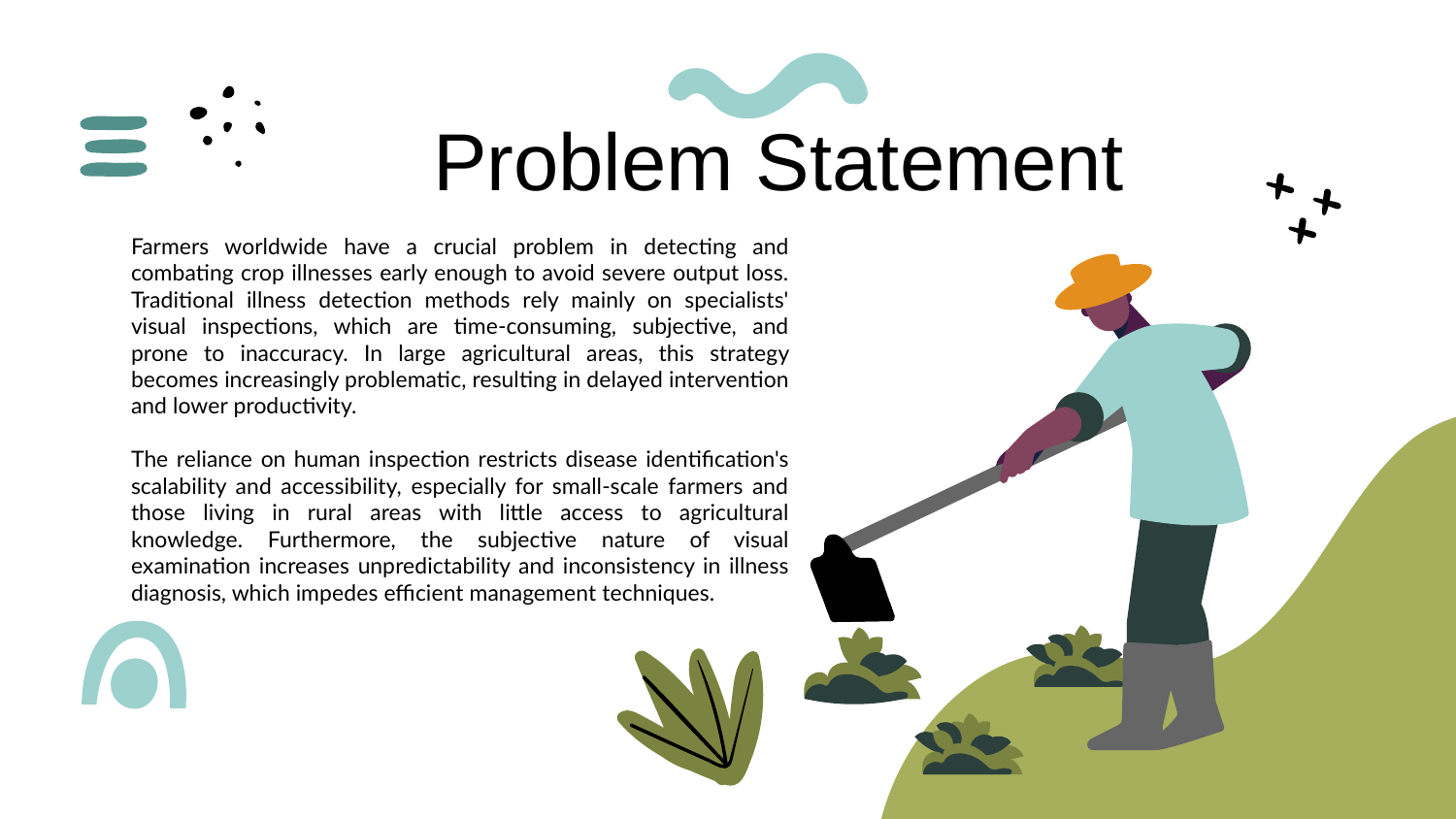

# Problem Statement
Farmers worldwide have a crucial problem in detecting and combating crop illnesses early enough to avoid severe output loss. Traditional illness detection methods rely mainly on specialists' visual inspections, which are time-consuming, subjective, and prone to inaccuracy. In large agricultural areas, this strategy becomes increasingly problematic, resulting in delayed intervention and lower productivity.

The reliance on human inspection restricts disease identification's scalability and accessibility, especially for small-scale farmers and those living in rural areas with little access to agricultural knowledge. Furthermore, the subjective nature of visual examination increases unpredictability and inconsistency in illness diagnosis, which impedes efficient management techniques.